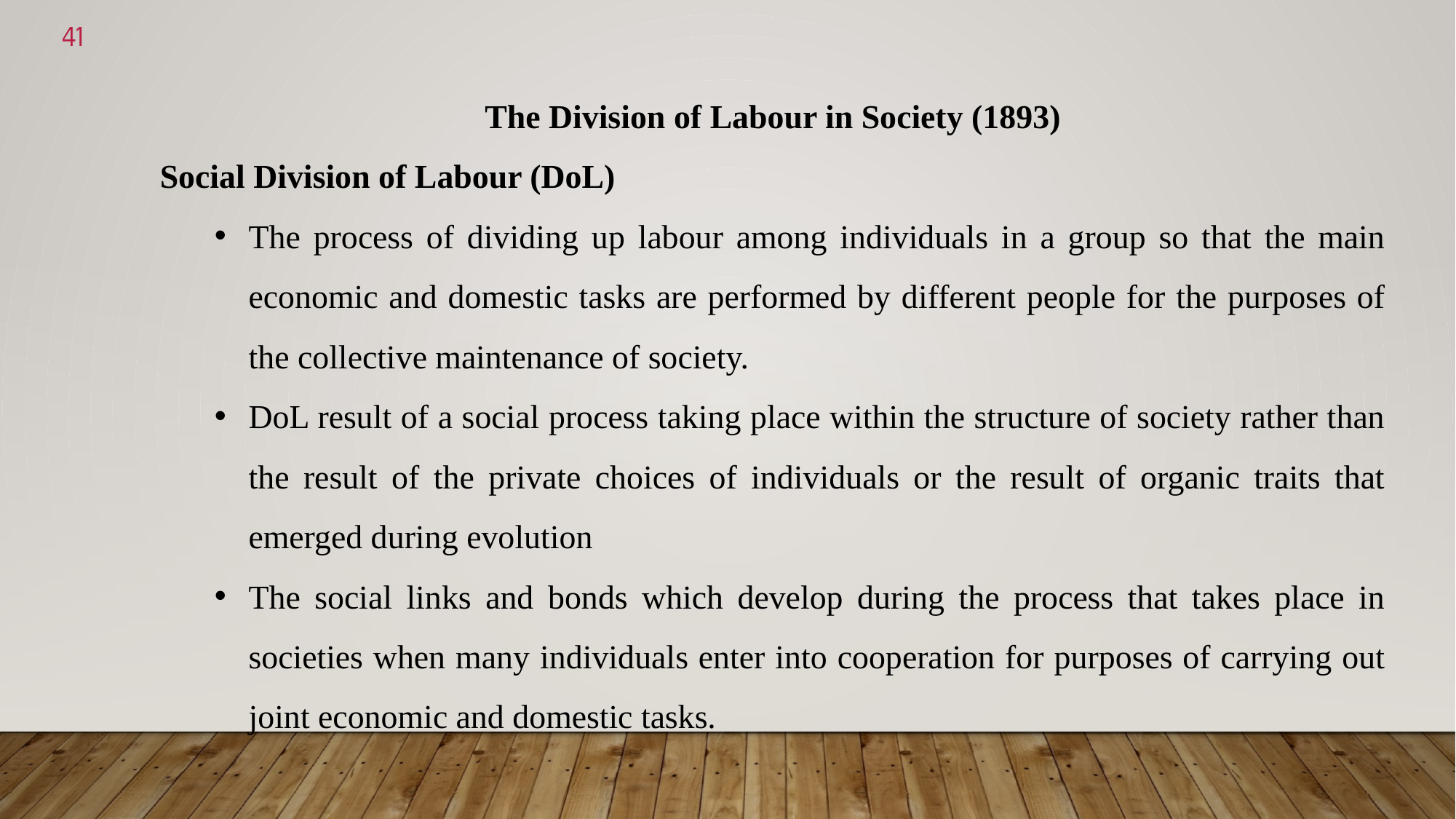

41
The Division of Labour in Society (1893)
Social Division of Labour (DoL)
The process of dividing up labour among individuals in a group so that the main economic and domestic tasks are performed by different people for the purposes of the collective maintenance of society.
DoL result of a social process taking place within the structure of society rather than the result of the private choices of individuals or the result of organic traits that emerged during evolution
The social links and bonds which develop during the process that takes place in societies when many individuals enter into cooperation for purposes of carrying out joint economic and domestic tasks.